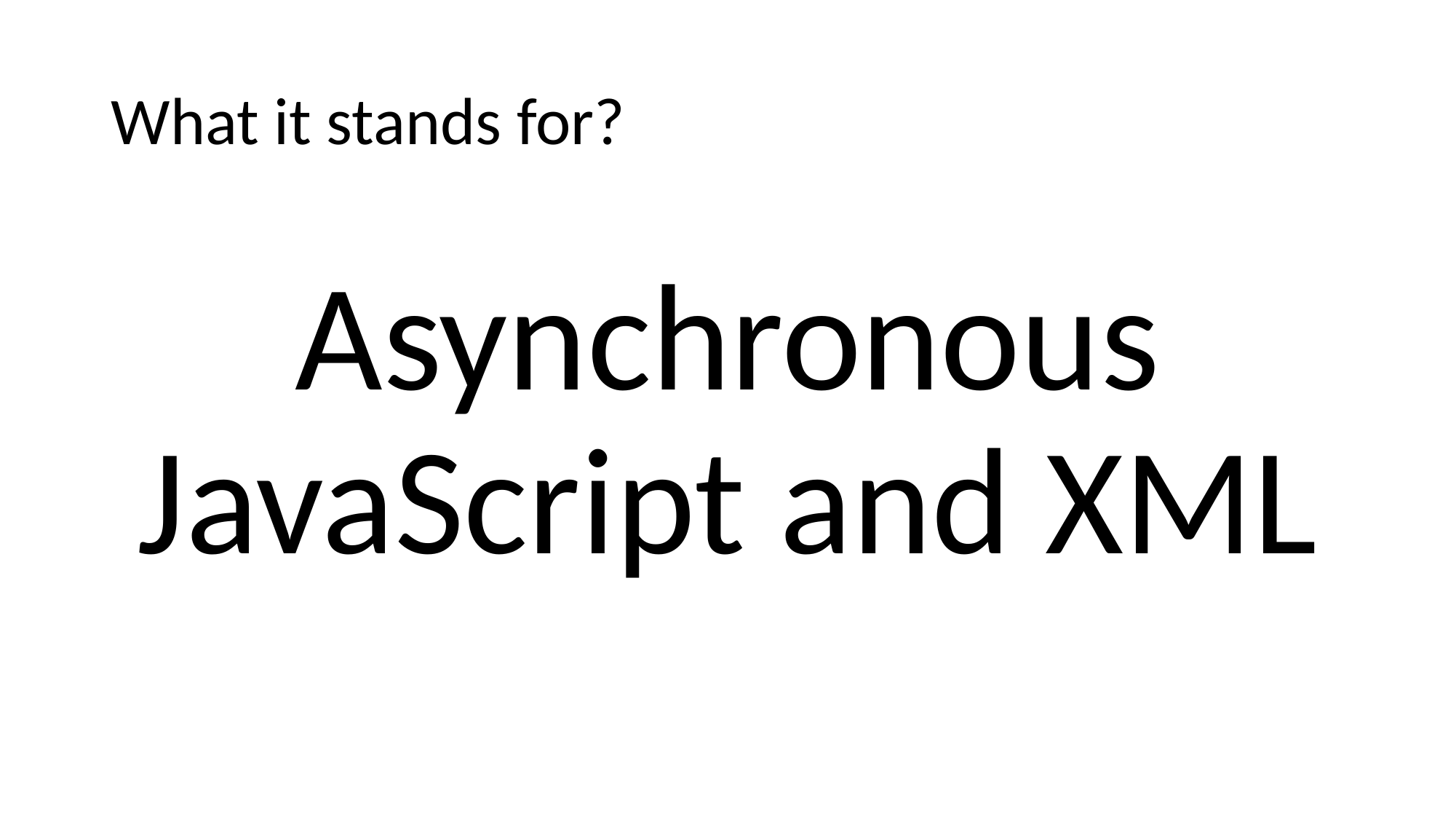

# What it stands for?
Asynchronous JavaScript and XML